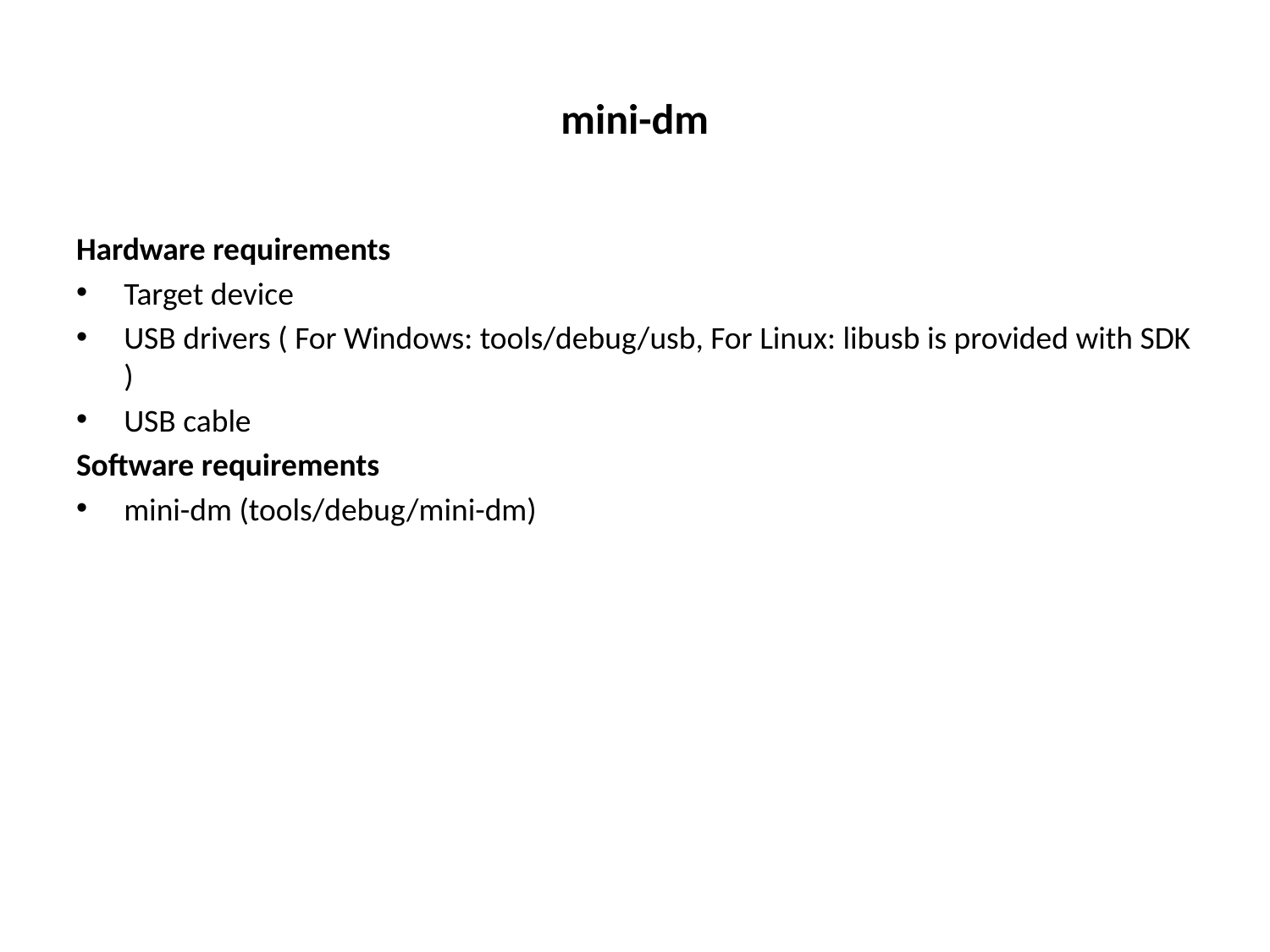

# mini-dm
Hardware requirements
Target device
USB drivers ( For Windows: tools/debug/usb, For Linux: libusb is provided with SDK )
USB cable
Software requirements
mini-dm (tools/debug/mini-dm)